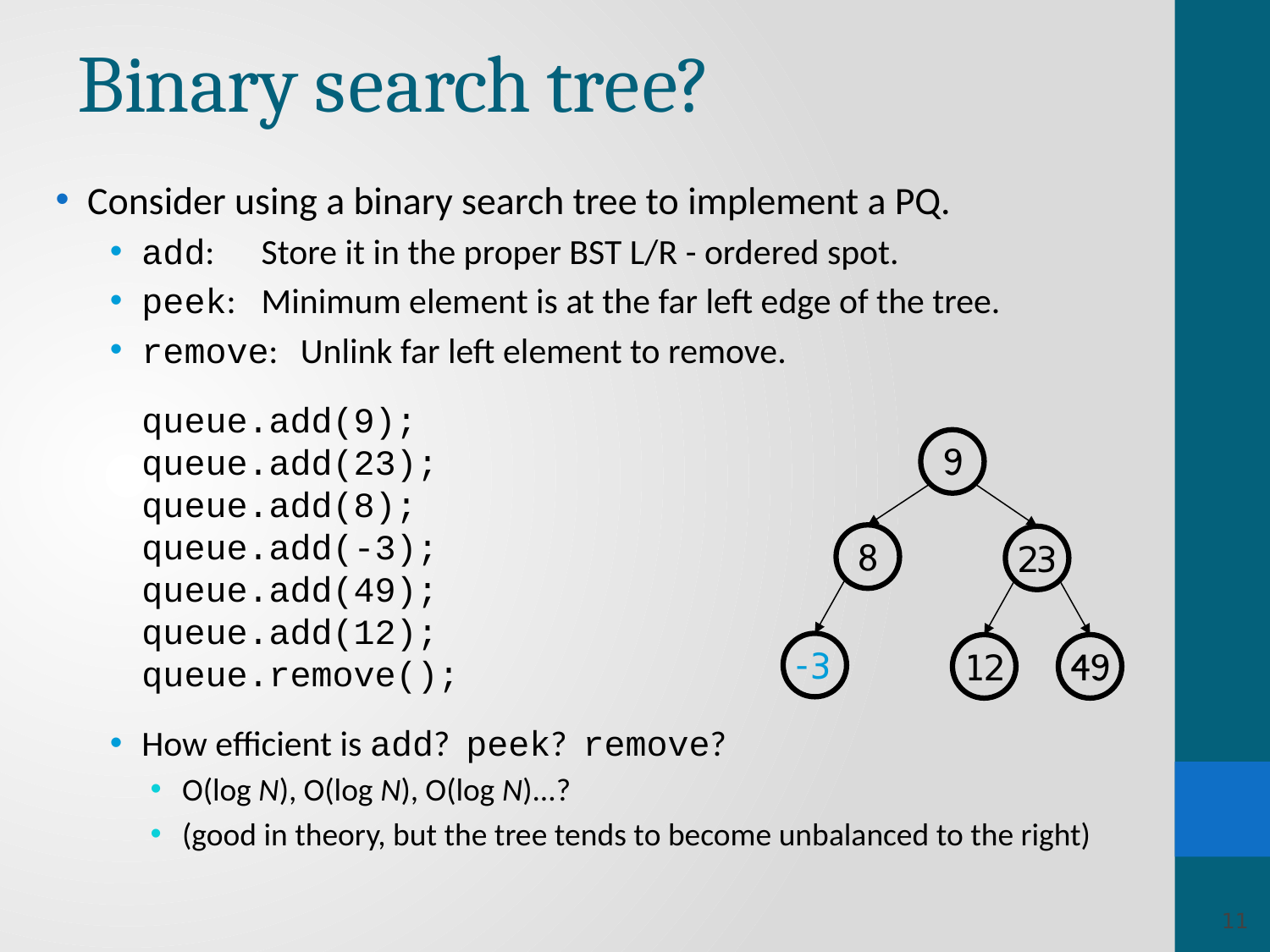

# Binary search tree?
Consider using a binary search tree to implement a PQ.
add:	Store it in the proper BST L/R - ordered spot.
peek:	Minimum element is at the far left edge of the tree.
remove:	Unlink far left element to remove.

	queue.add(9);
queue.add(23);
queue.add(8);
queue.add(-3);
queue.add(49);
queue.add(12);
queue.remove();

How efficient is add?  peek?  remove?
O(log N), O(log N), O(log N)...?
(good in theory, but the tree tends to become unbalanced to the right)
9
8
23
-3
12
49